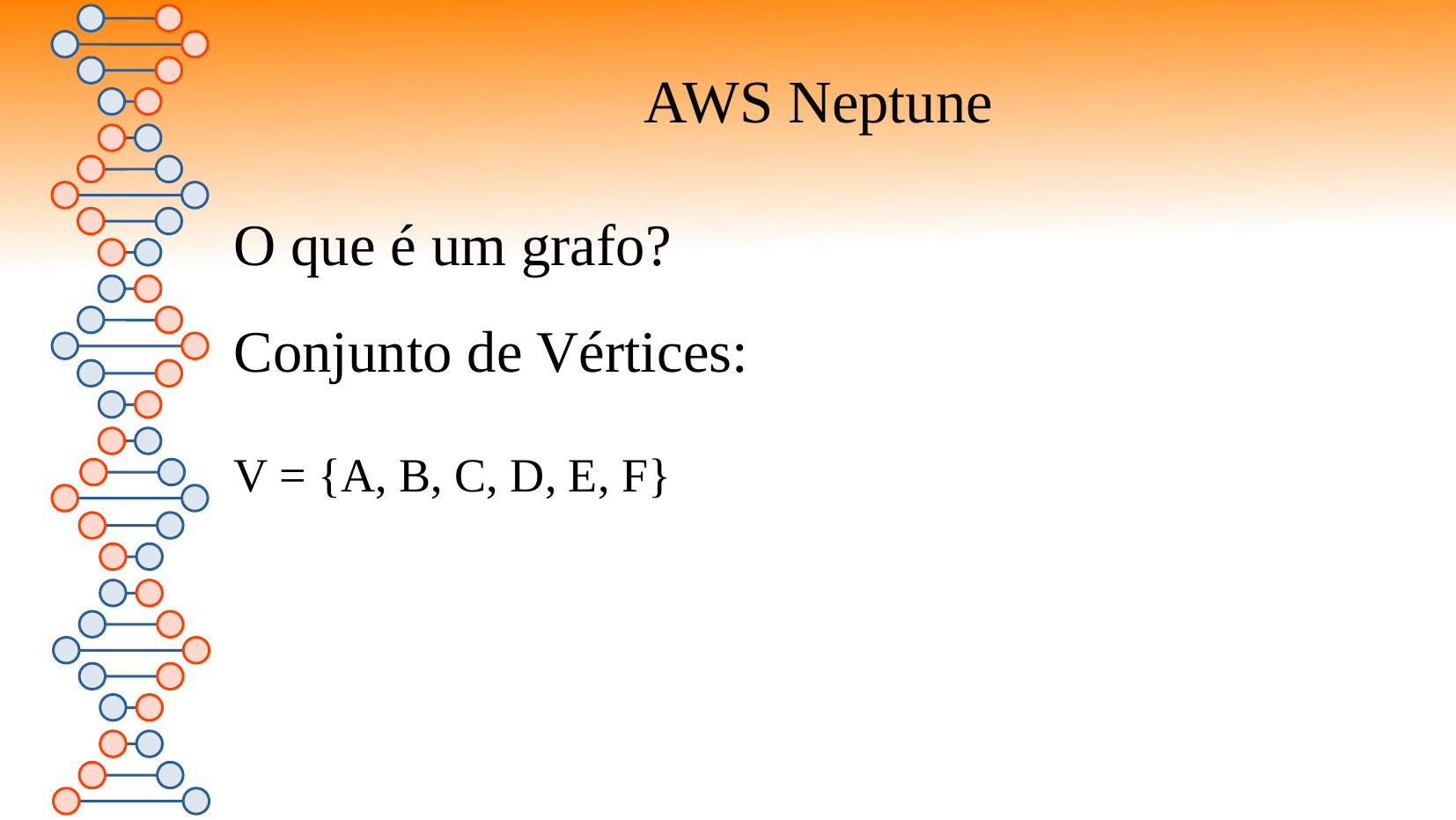

AWS Neptune
O que é um grafo?
Conjunto de Vértices:
V = {A, B, C, D, E, F}